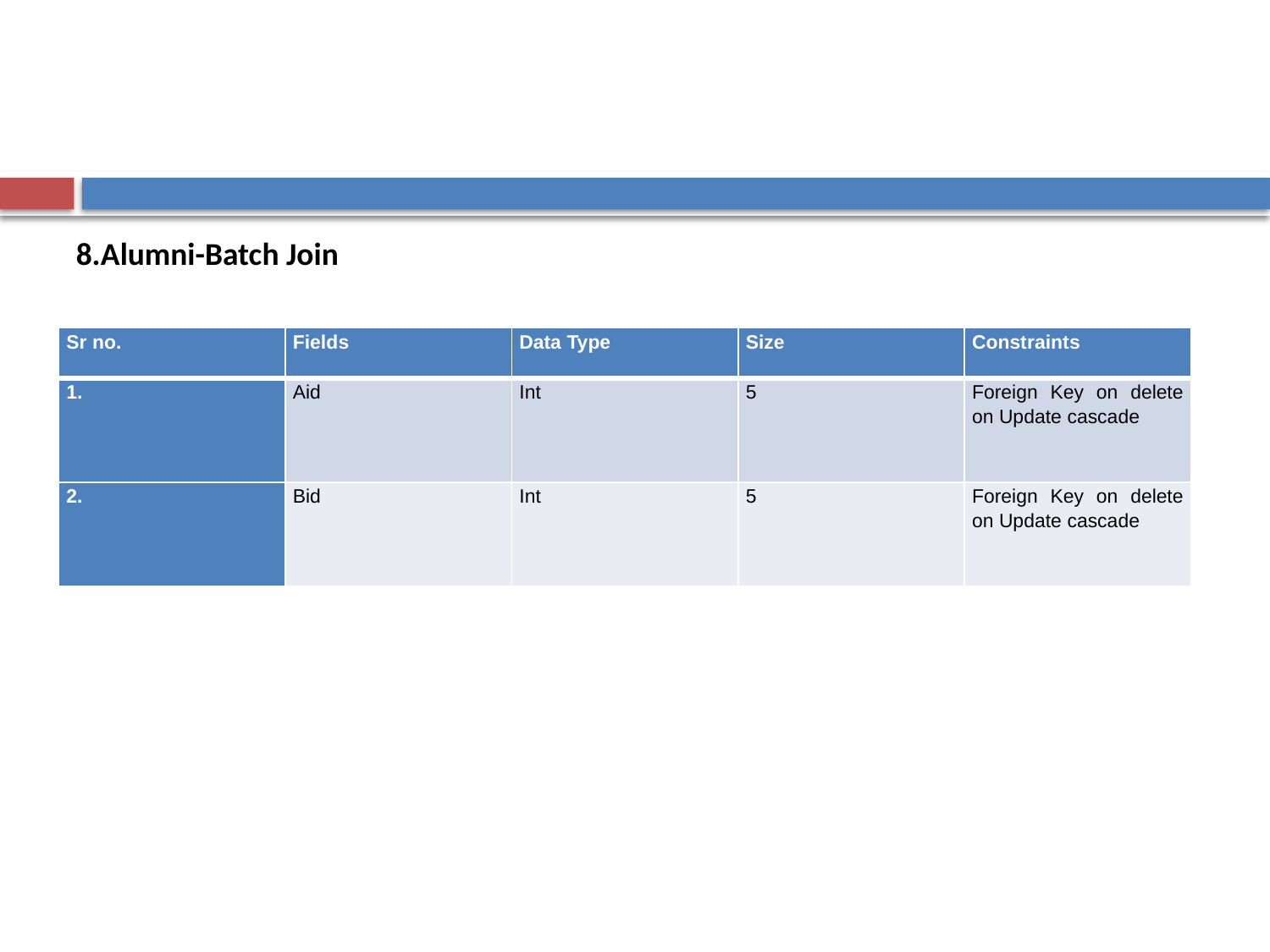

8.Alumni-Batch Join
| Sr no. | Fields | Data Type | Size | Constraints |
| --- | --- | --- | --- | --- |
| 1. | Aid | Int | 5 | Foreign Key on delete on Update cascade |
| 2. | Bid | Int | 5 | Foreign Key on delete on Update cascade |